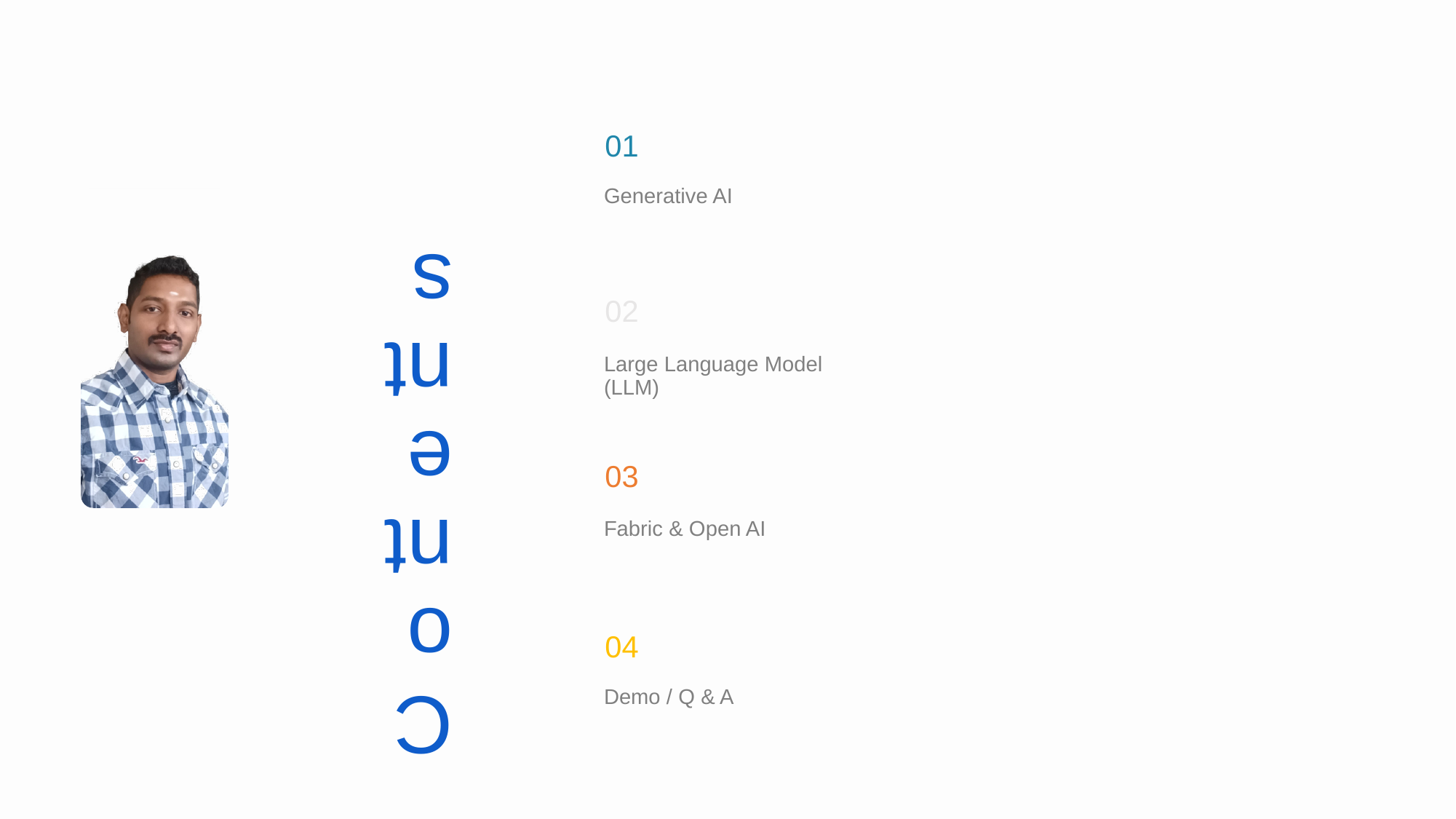

01
Generative AI
02
Contents
Large Language Model (LLM)
03
Fabric & Open AI
04
Demo / Q & A